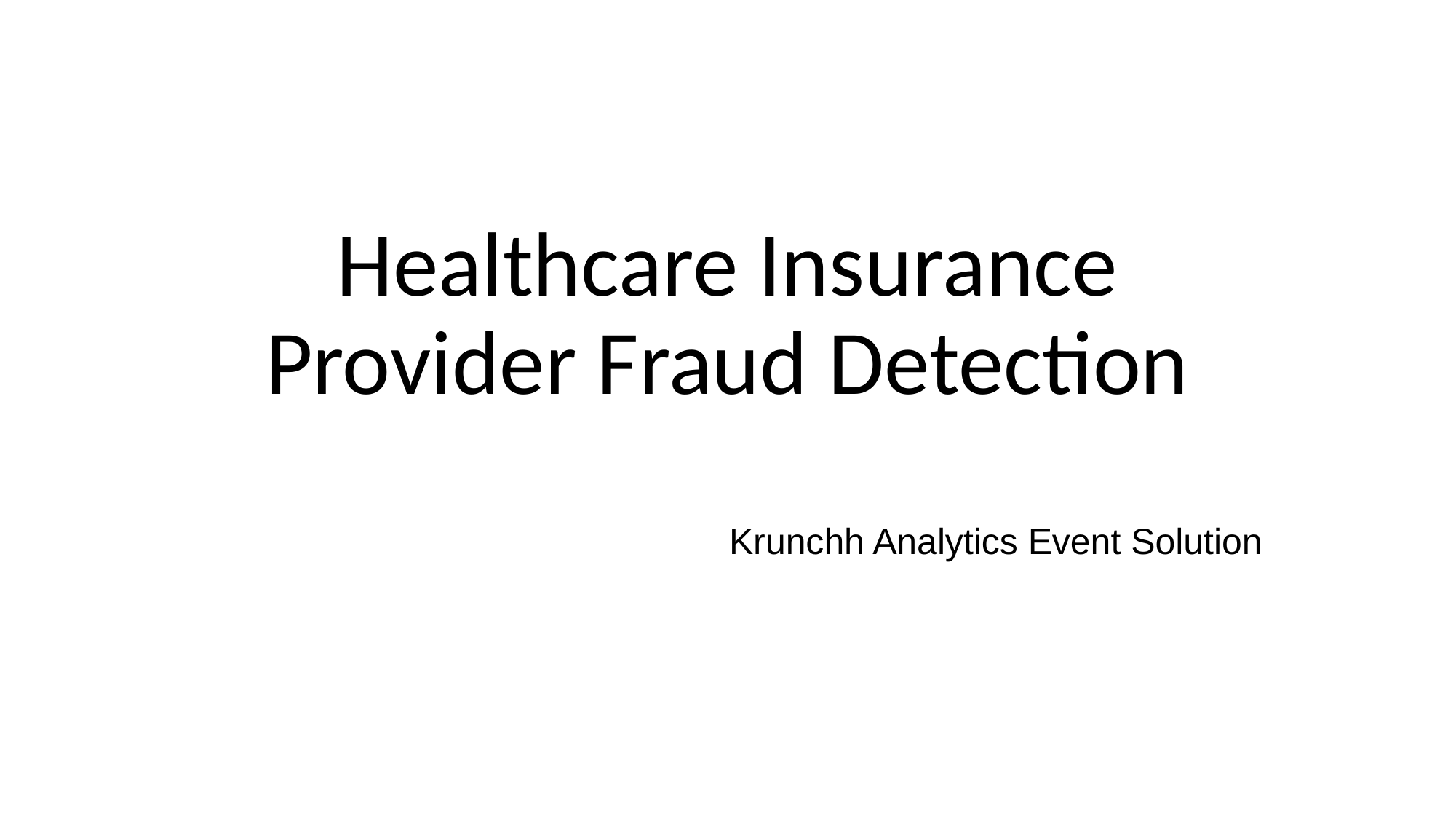

# Healthcare Insurance Provider Fraud Detection
Krunchh Analytics Event Solution